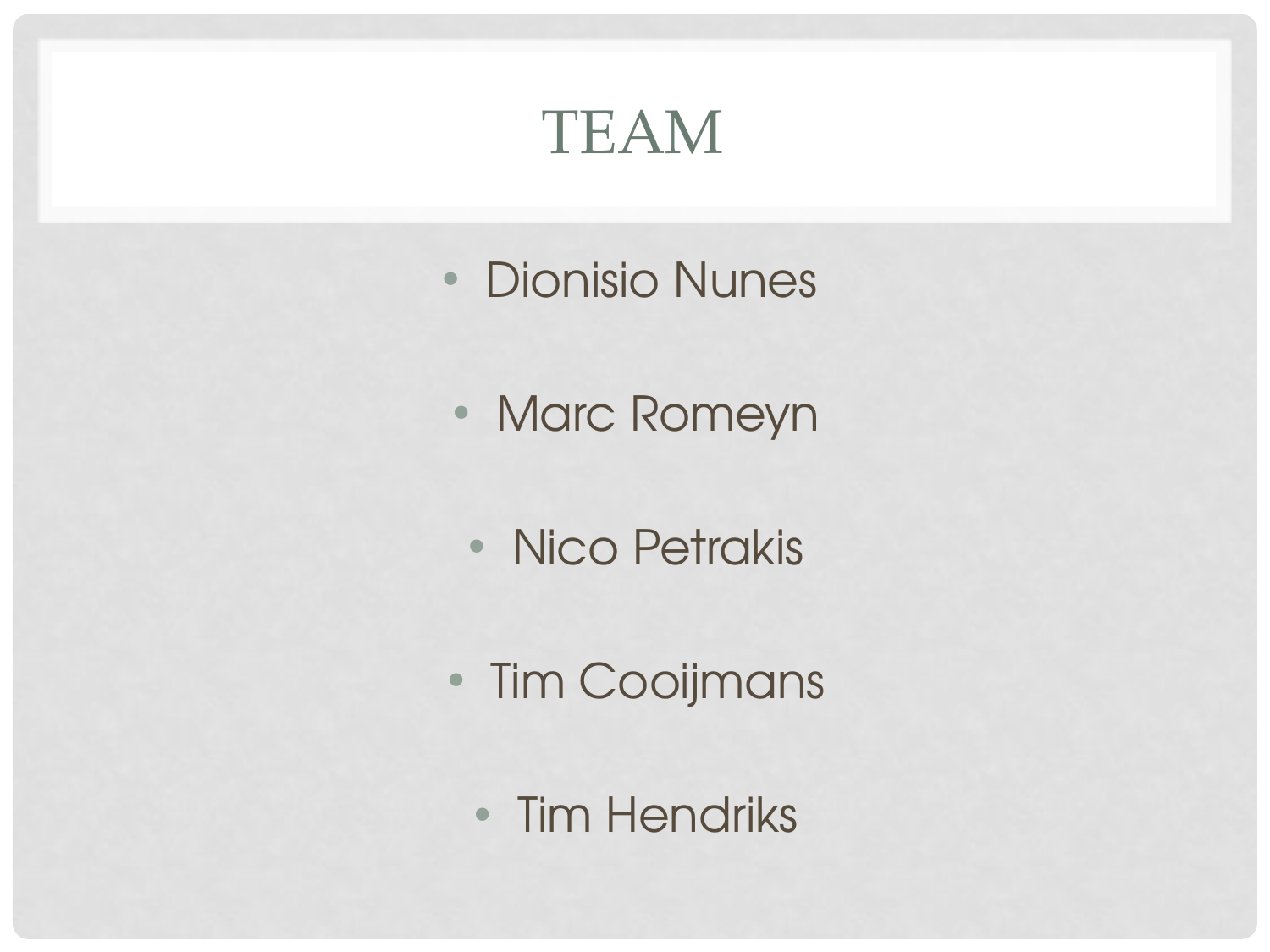

# team
Dionisio Nunes

Marc Romeyn

Nico Petrakis

Tim Cooijmans

Tim Hendriks